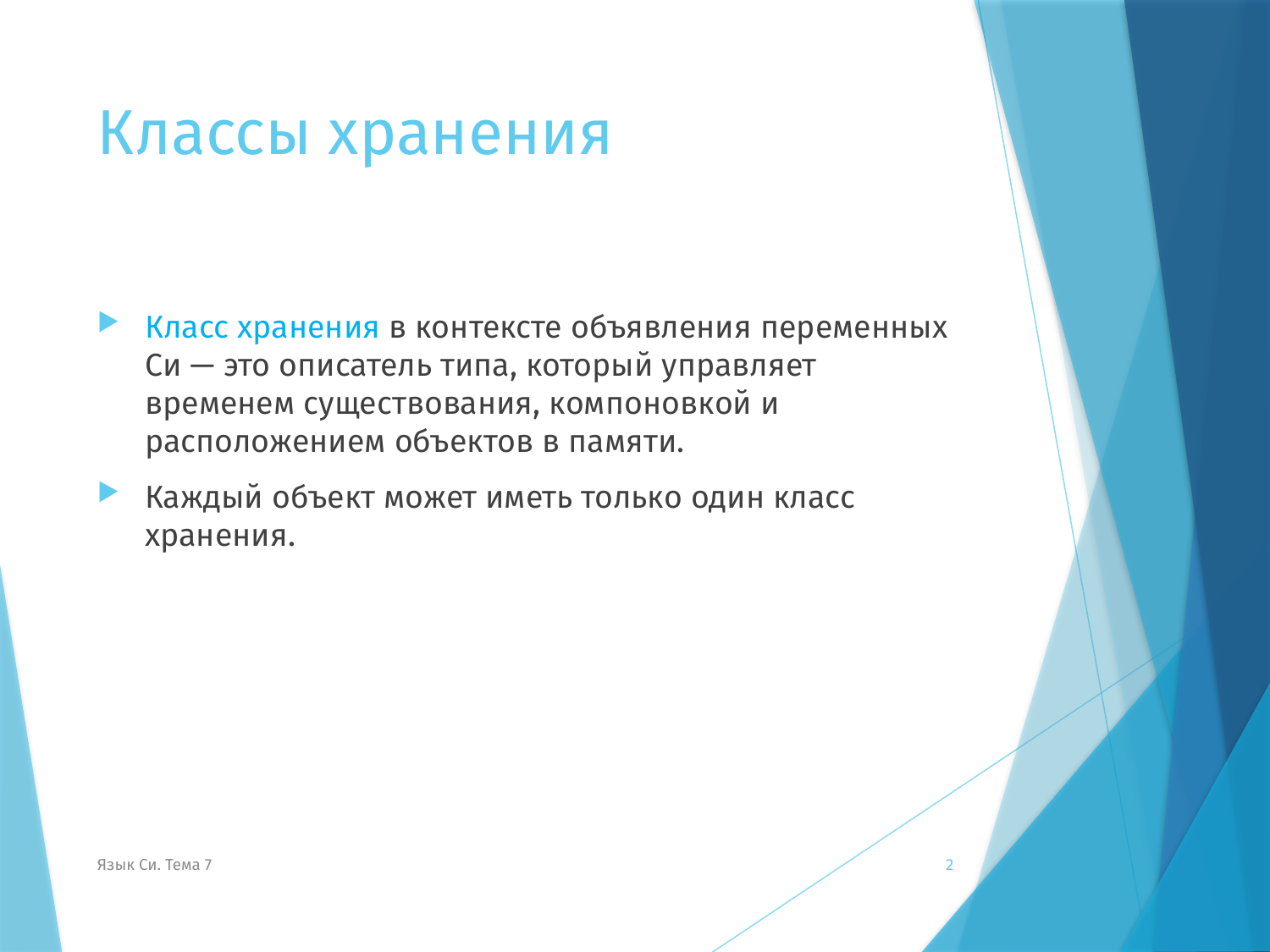

# Классы хранения
Класс хранения в контексте объявления переменных Cи — это описатель типа, который управляет временем существования, компоновкой и расположением объектов в памяти.
Каждый объект может иметь только один класс хранения.
Язык Си. Тема 7
2